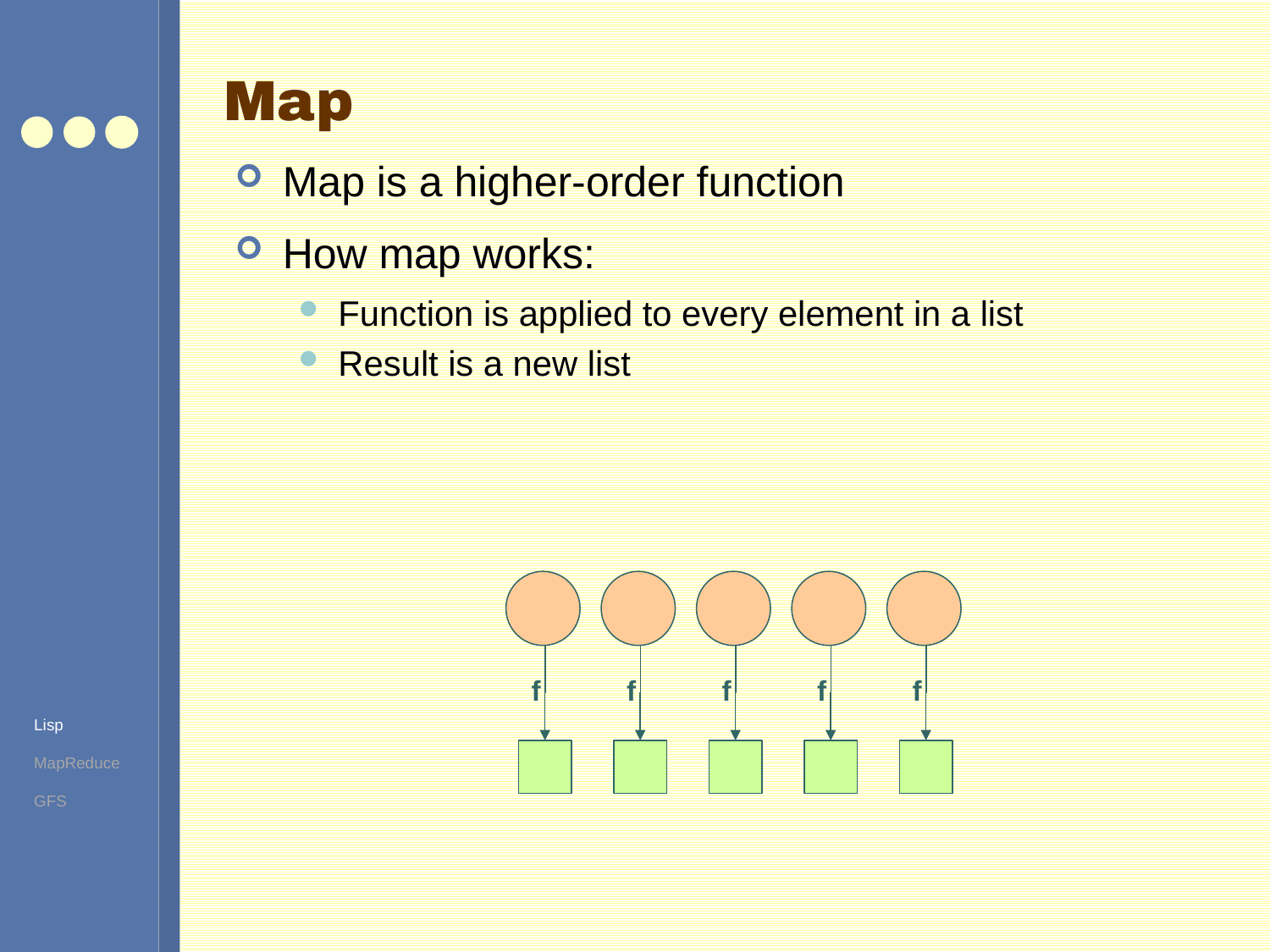

# Map
Map is a higher-order function
How map works:
Function is applied to every element in a list
Result is a new list

f

f

f

f

f

Lisp

MapReduce

GFS